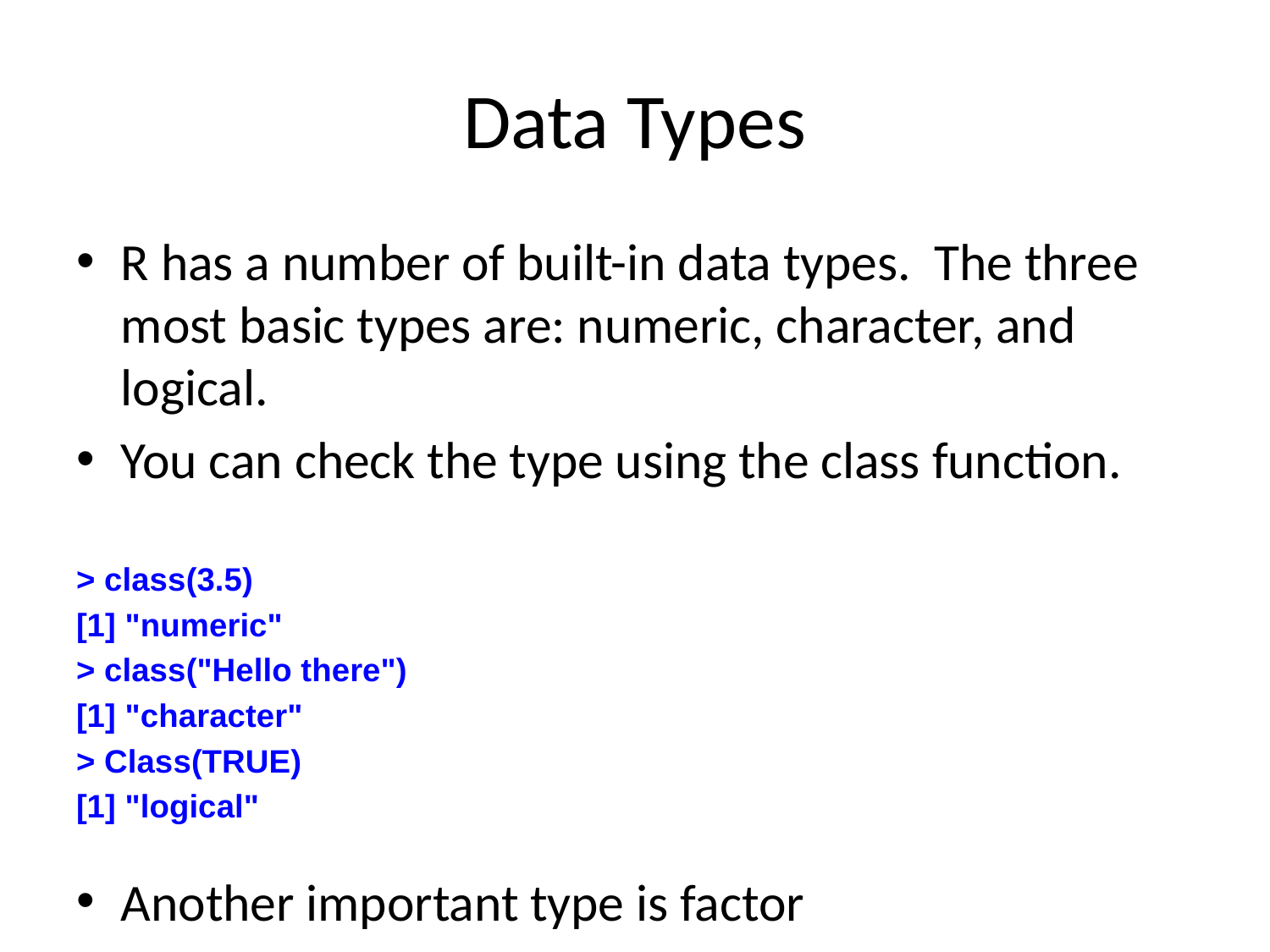

# Data Types
R has a number of built-in data types.  The three most basic types are: numeric, character, and logical.
You can check the type using the class function.

> class(3.5)
[1] "numeric"
> class("Hello there")
[1] "character"
> Class(TRUE)
[1] "logical"

Another important type is factor